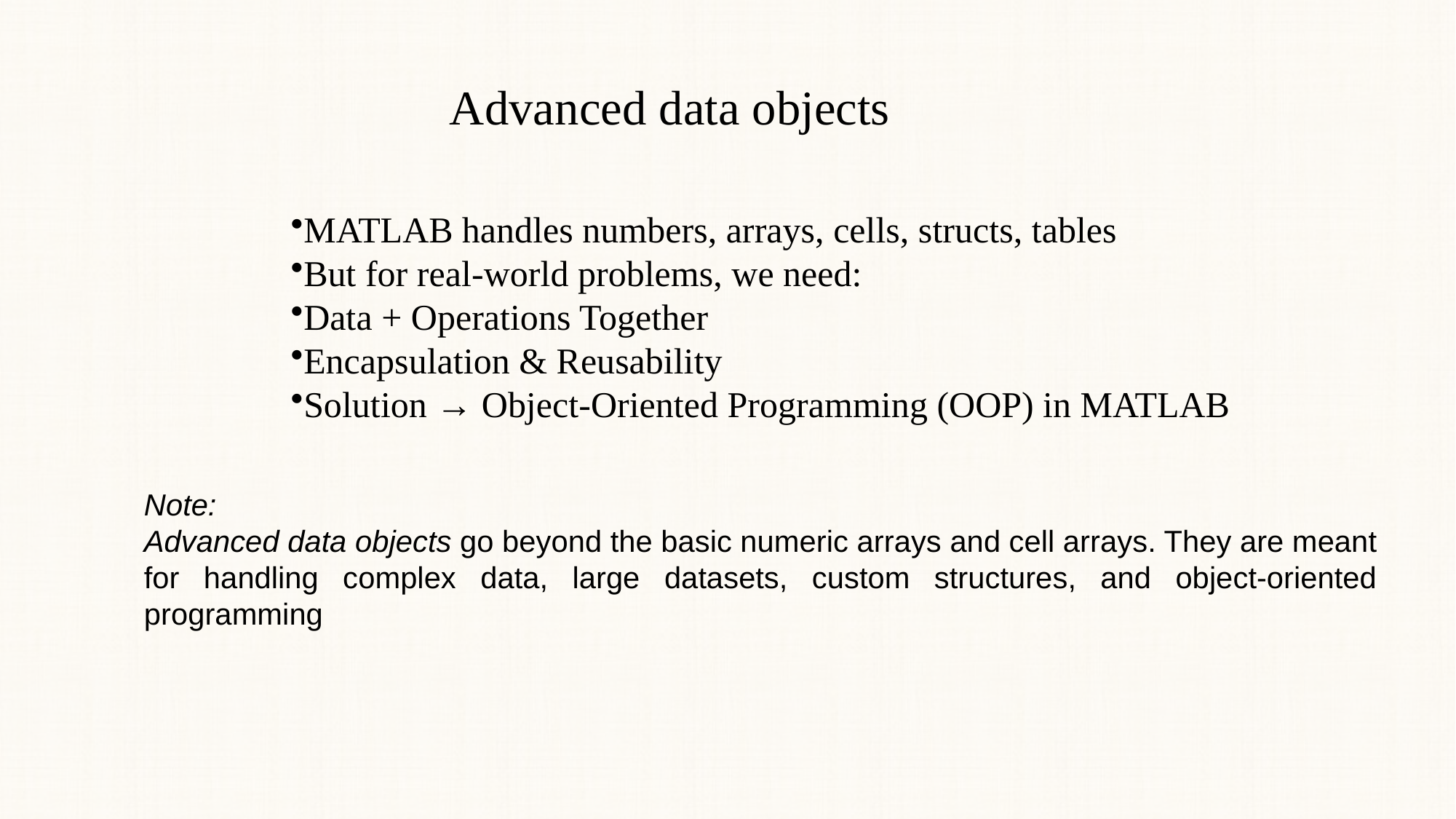

Advanced data objects
MATLAB handles numbers, arrays, cells, structs, tables
But for real-world problems, we need:
Data + Operations Together
Encapsulation & Reusability
Solution → Object-Oriented Programming (OOP) in MATLAB
Note:
Advanced data objects go beyond the basic numeric arrays and cell arrays. They are meant for handling complex data, large datasets, custom structures, and object-oriented programming